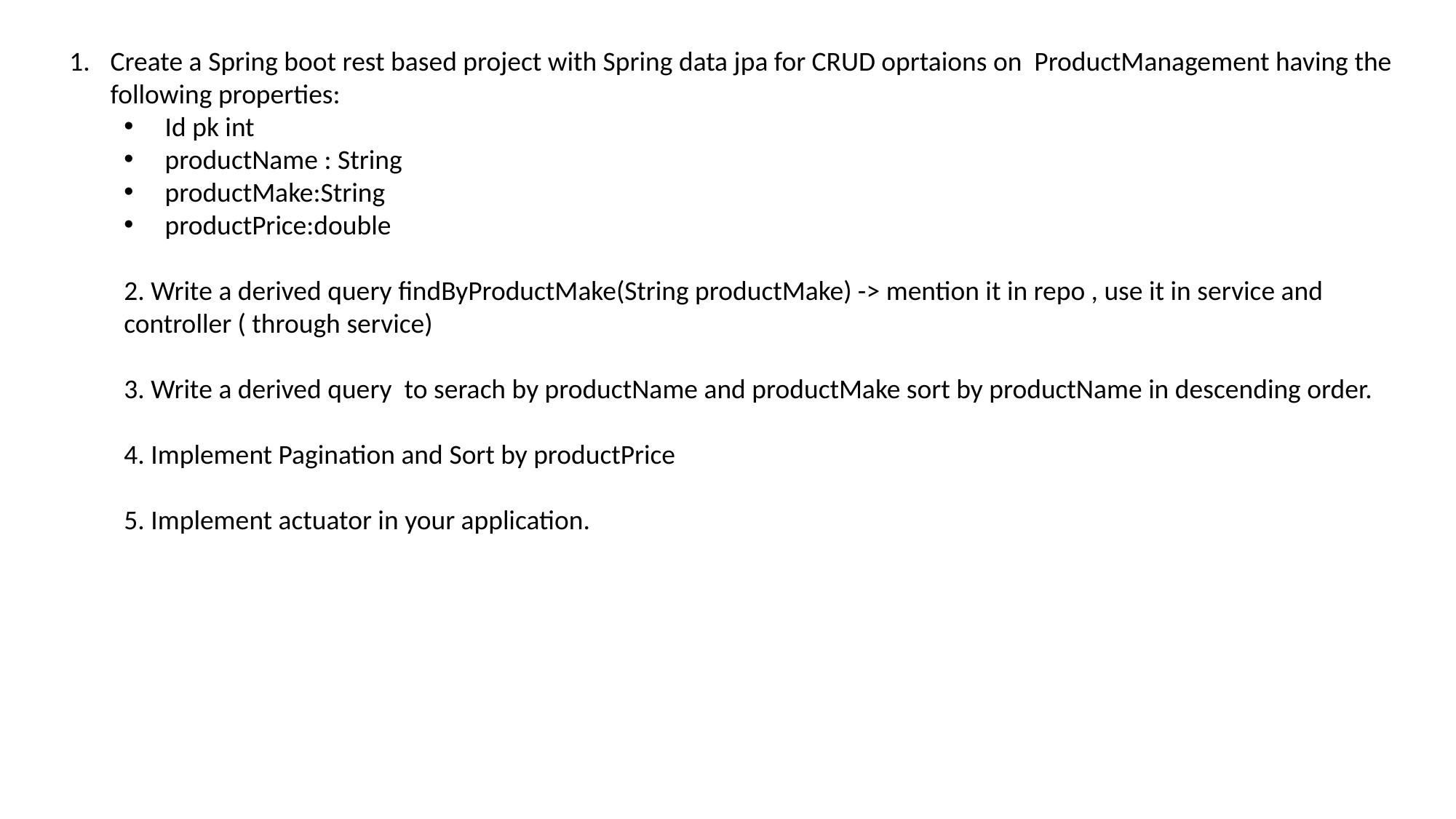

Create a Spring boot rest based project with Spring data jpa for CRUD oprtaions on  ProductManagement having the following properties:
Id pk int
productName : String
productMake:String
productPrice:double

2. Write a derived query findByProductMake(String productMake) -> mention it in repo , use it in service and controller ( through service)

3. Write a derived query  to serach by productName and productMake sort by productName in descending order.

4. Implement Pagination and Sort by productPrice

5. Implement actuator in your application.